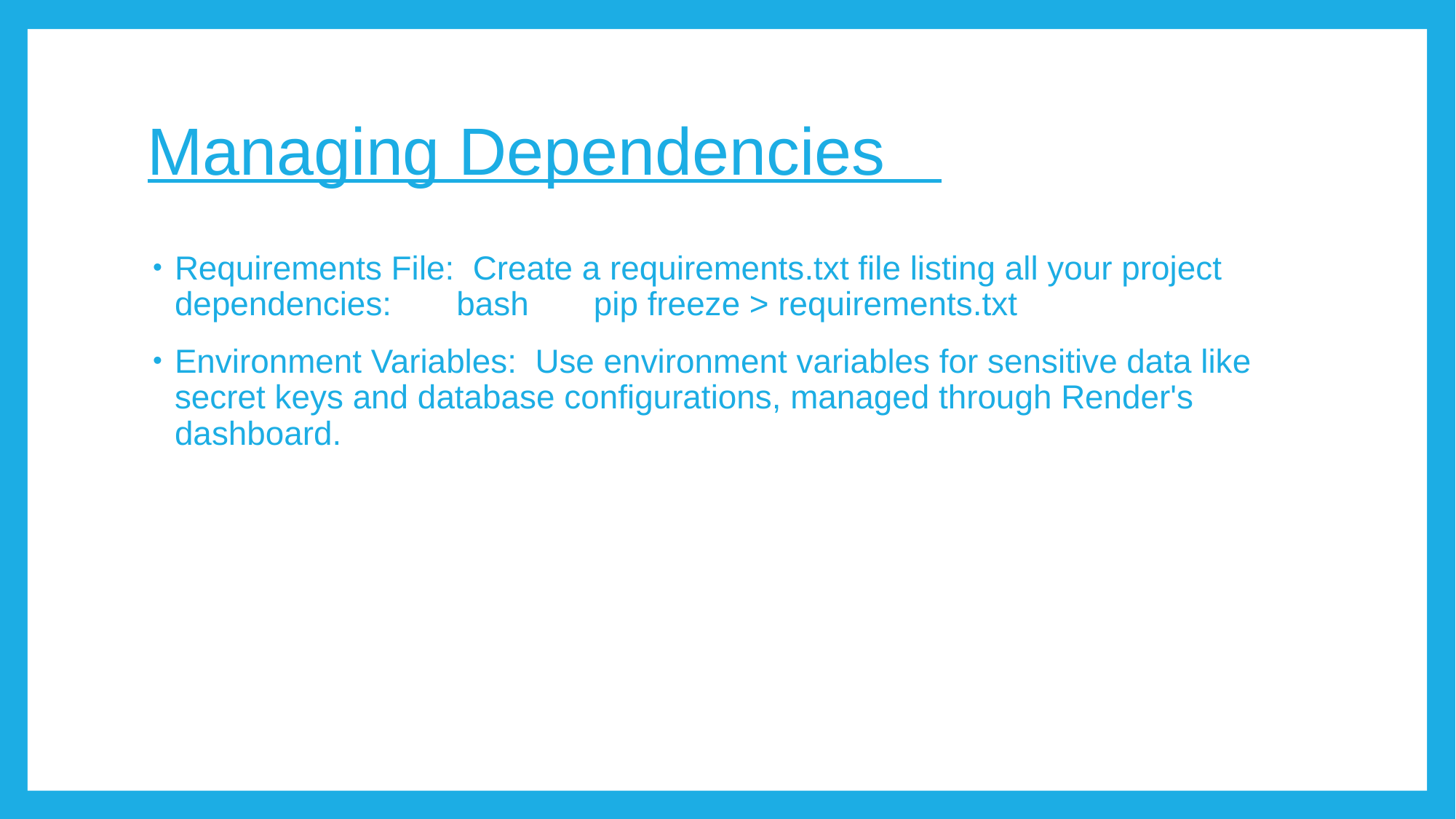

# Managing Dependencies
Requirements File:  Create a requirements.txt file listing all your project dependencies:       bash       pip freeze > requirements.txt
Environment Variables:  Use environment variables for sensitive data like secret keys and database configurations, managed through Render's dashboard.